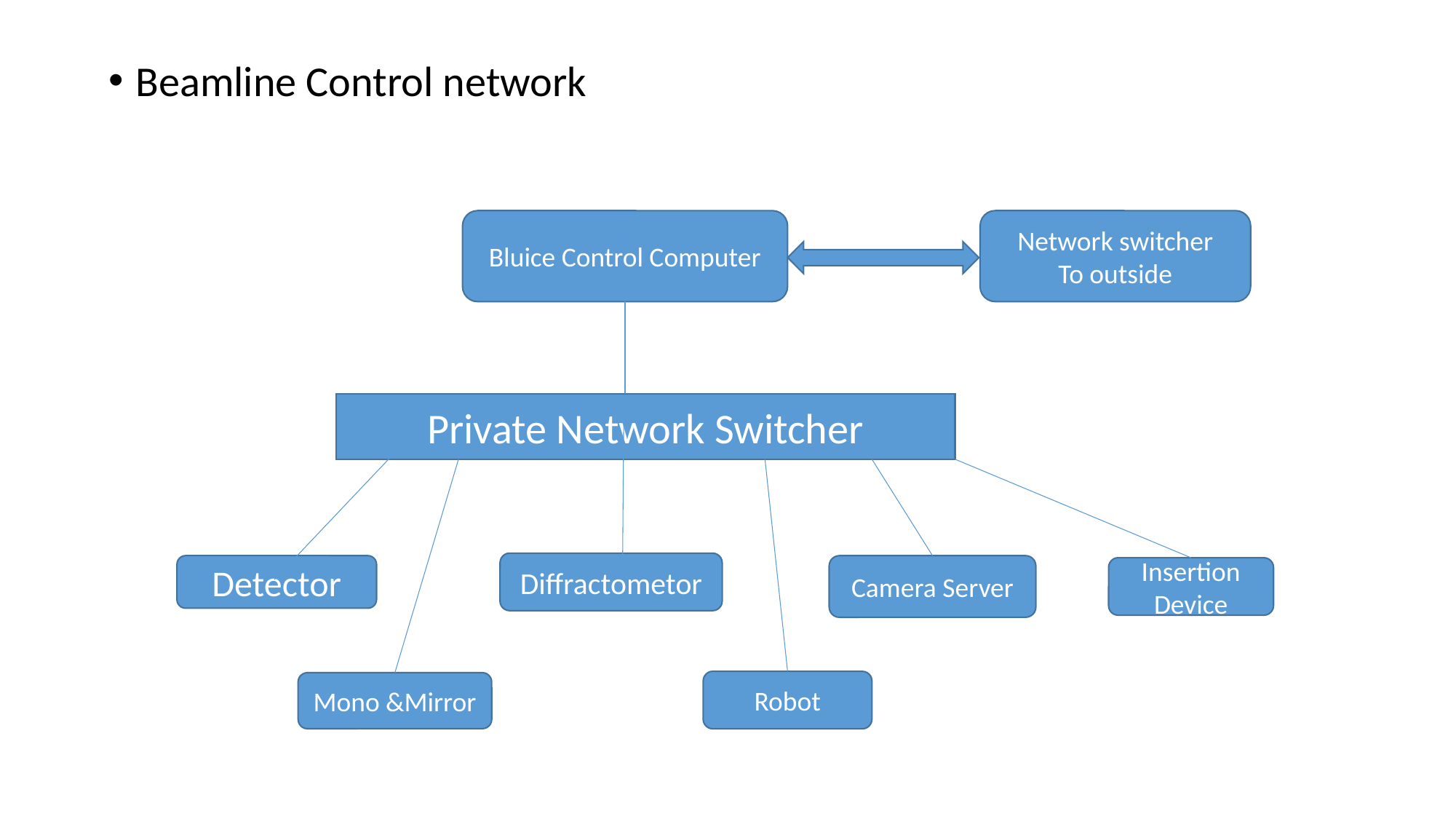

Beamline Control network

Bluice Control Computer
Network switcher
To outside

Private Network Switcher
Diffractometor
Detector
Camera Server
Robot
Mono &Mirror
Insertion Device